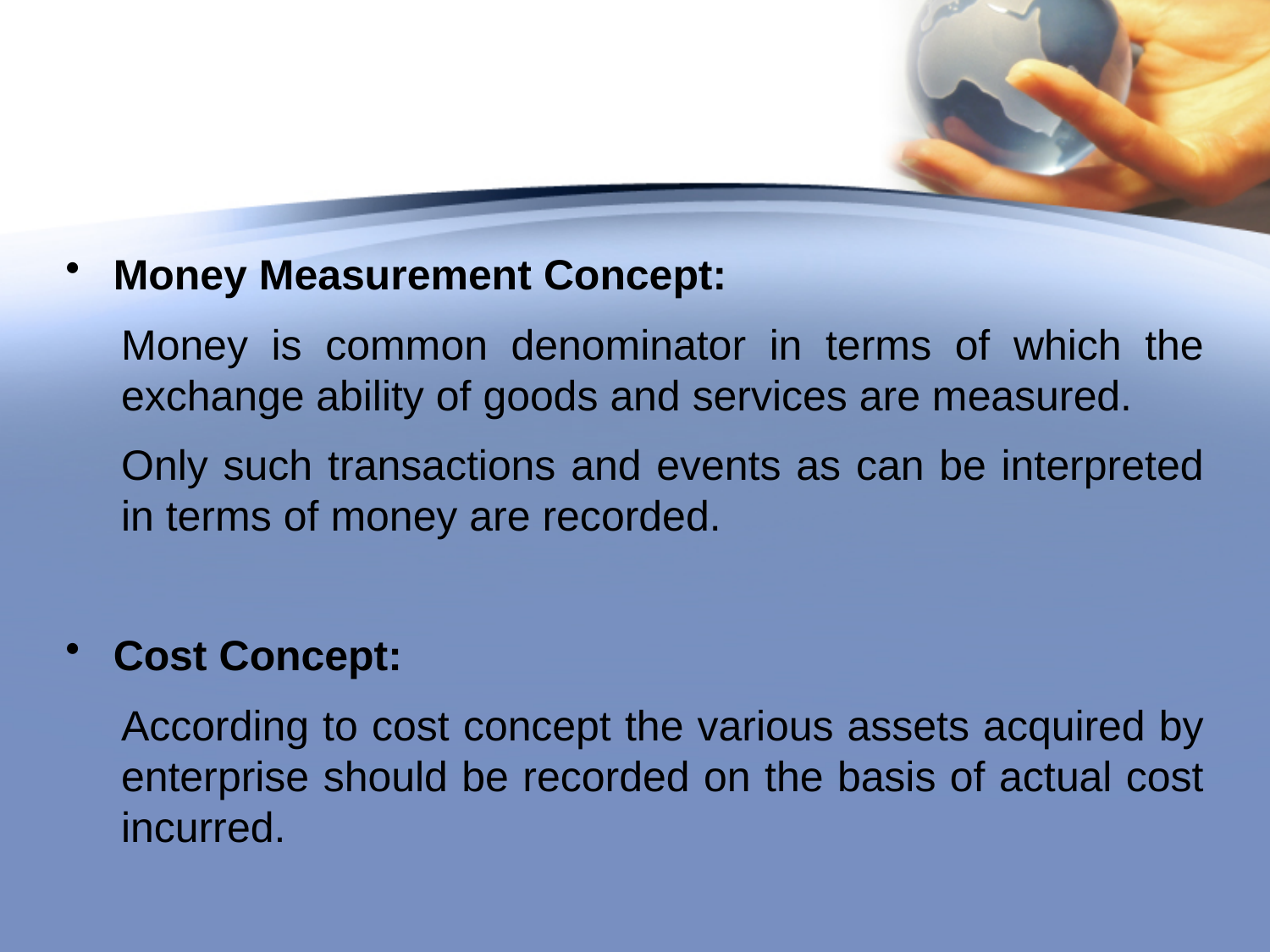

#
Money Measurement Concept:
Money is common denominator in terms of which the exchange ability of goods and services are measured.
Only such transactions and events as can be interpreted in terms of money are recorded.

Cost Concept:
According to cost concept the various assets acquired by enterprise should be recorded on the basis of actual cost incurred.